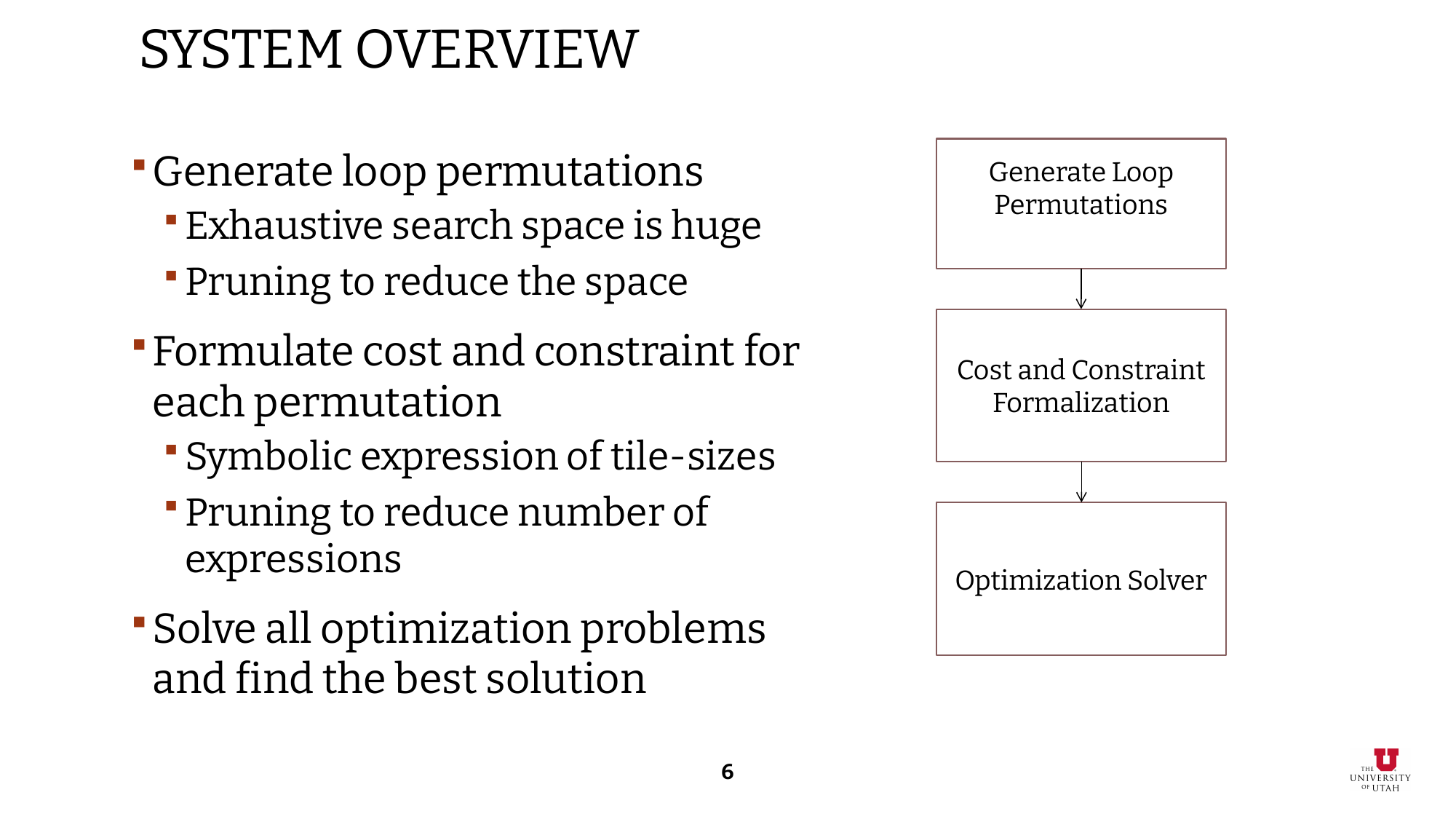

# System overview
Generate loop permutations
Exhaustive search space is huge
Pruning to reduce the space
Formulate cost and constraint for each permutation
Symbolic expression of tile-sizes
Pruning to reduce number of expressions
Solve all optimization problems and find the best solution

Generate Loop Permutations

Cost and Constraint Formalization
Optimization Solver
6